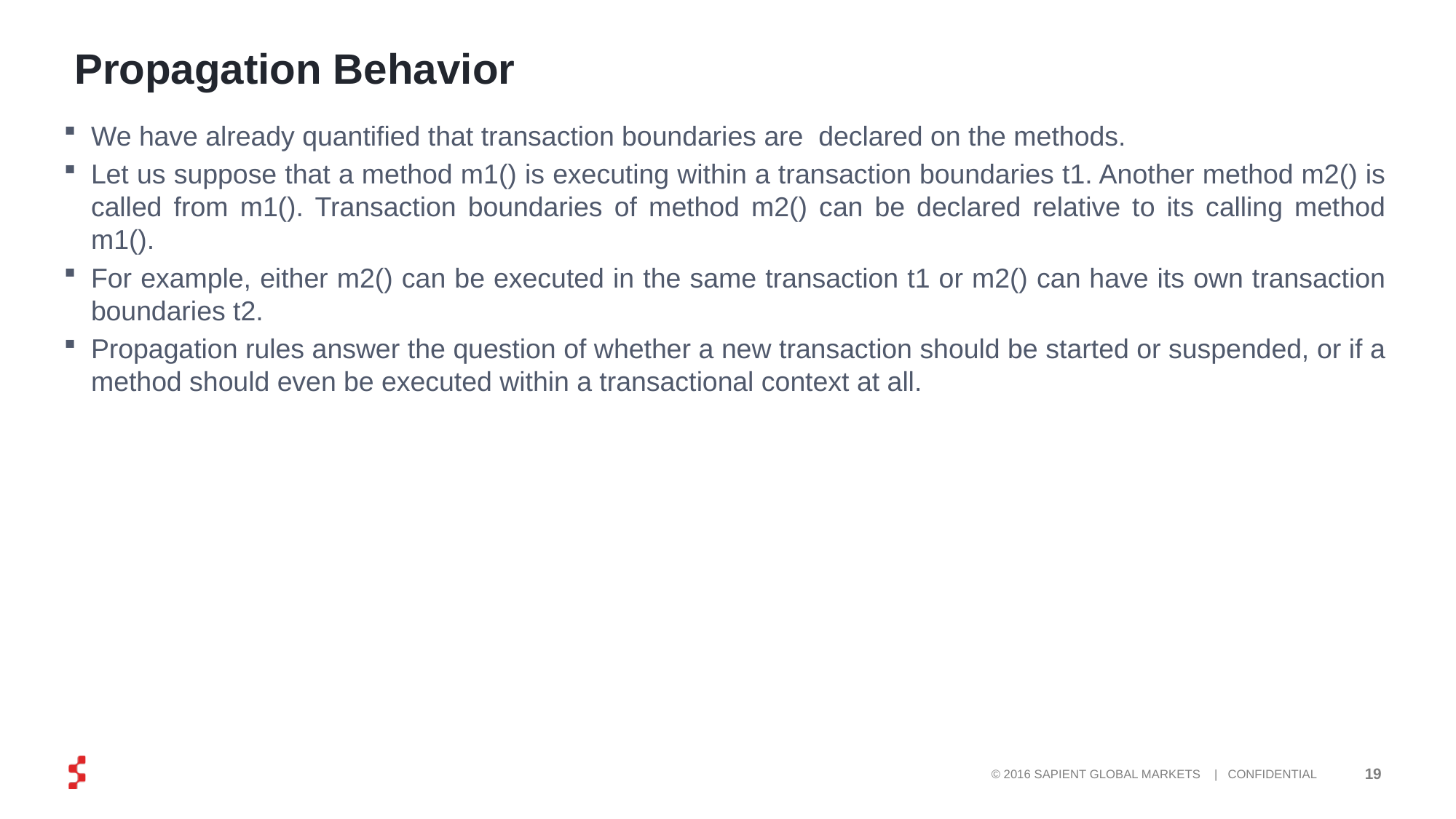

Propagation Behavior
We have already quantified that transaction boundaries are  declared on the methods.
Let us suppose that a method m1() is executing within a transaction boundaries t1. Another method m2() is called from m1(). Transaction boundaries of method m2() can be declared relative to its calling method m1().
For example, either m2() can be executed in the same transaction t1 or m2() can have its own transaction boundaries t2.
Propagation rules answer the question of whether a new transaction should be started or suspended, or if a method should even be executed within a transactional context at all.